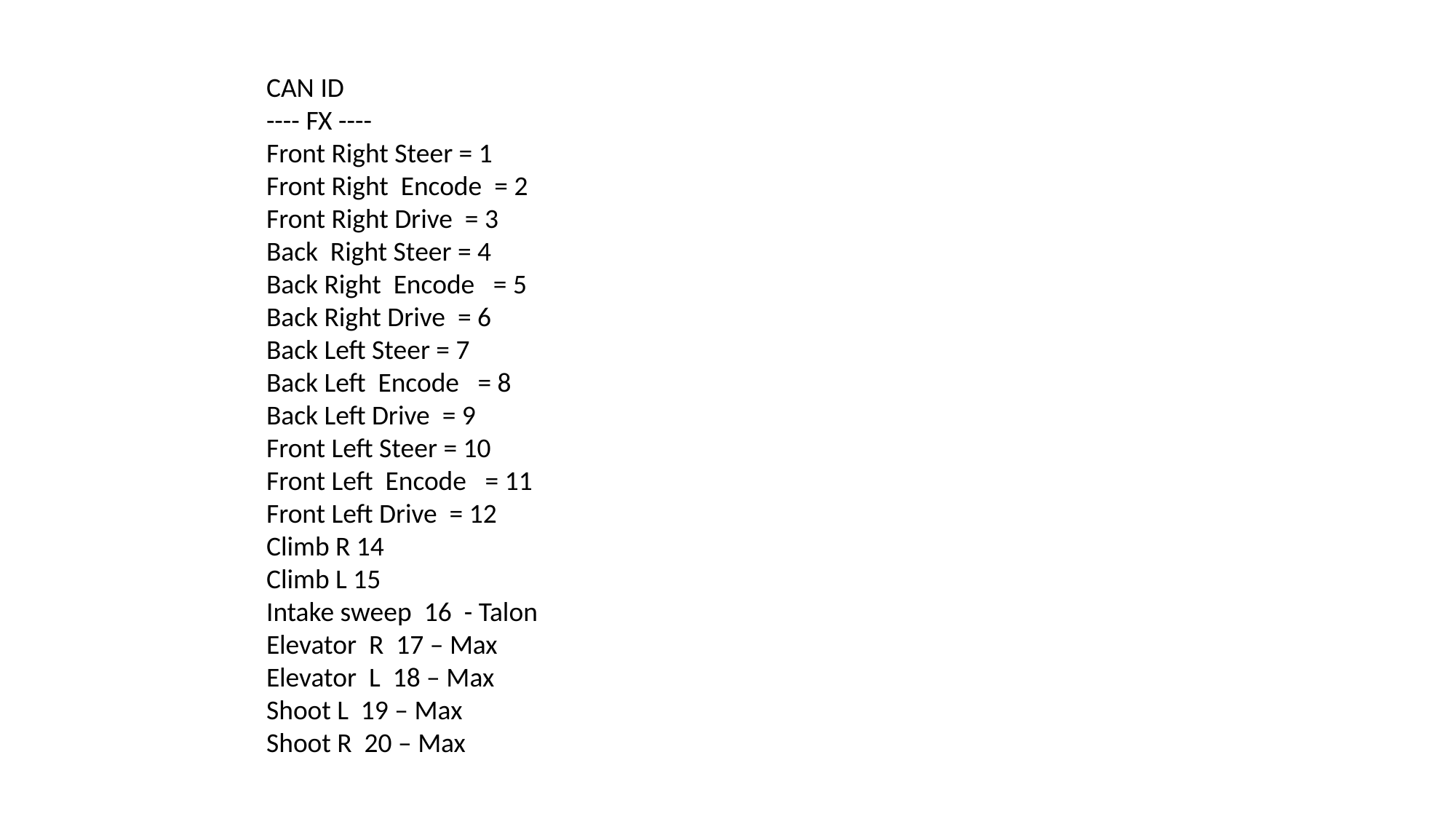

CAN ID
---- FX ----
Front Right Steer = 1
Front Right  Encode  = 2
Front Right Drive  = 3
Back  Right Steer = 4
Back Right  Encode   = 5
Back Right Drive  = 6
Back Left Steer = 7
Back Left  Encode   = 8
Back Left Drive  = 9
Front Left Steer = 10
Front Left  Encode   = 11
Front Left Drive  = 12
Climb R 14
Climb L 15
Intake sweep  16  - Talon
Elevator  R  17 – Max
Elevator  L  18 – Max
Shoot L  19 – Max
Shoot R  20 – Max